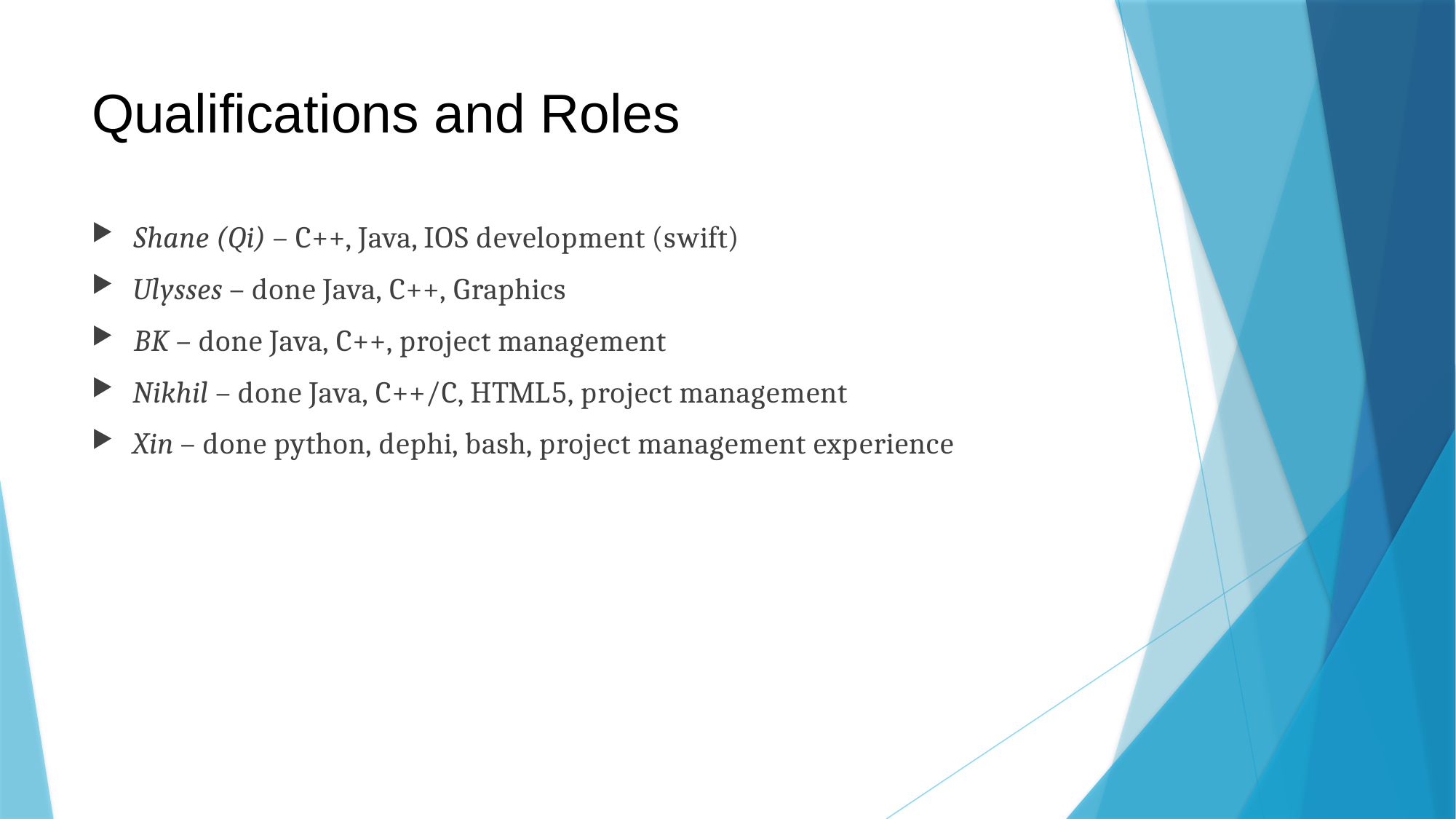

# Qualifications and Roles
Shane (Qi) – C++, Java, IOS development (swift)
Ulysses – done Java, C++, Graphics
BK – done Java, C++, project management
Nikhil – done Java, C++/C, HTML5, project management
Xin – done python, dephi, bash, project management experience